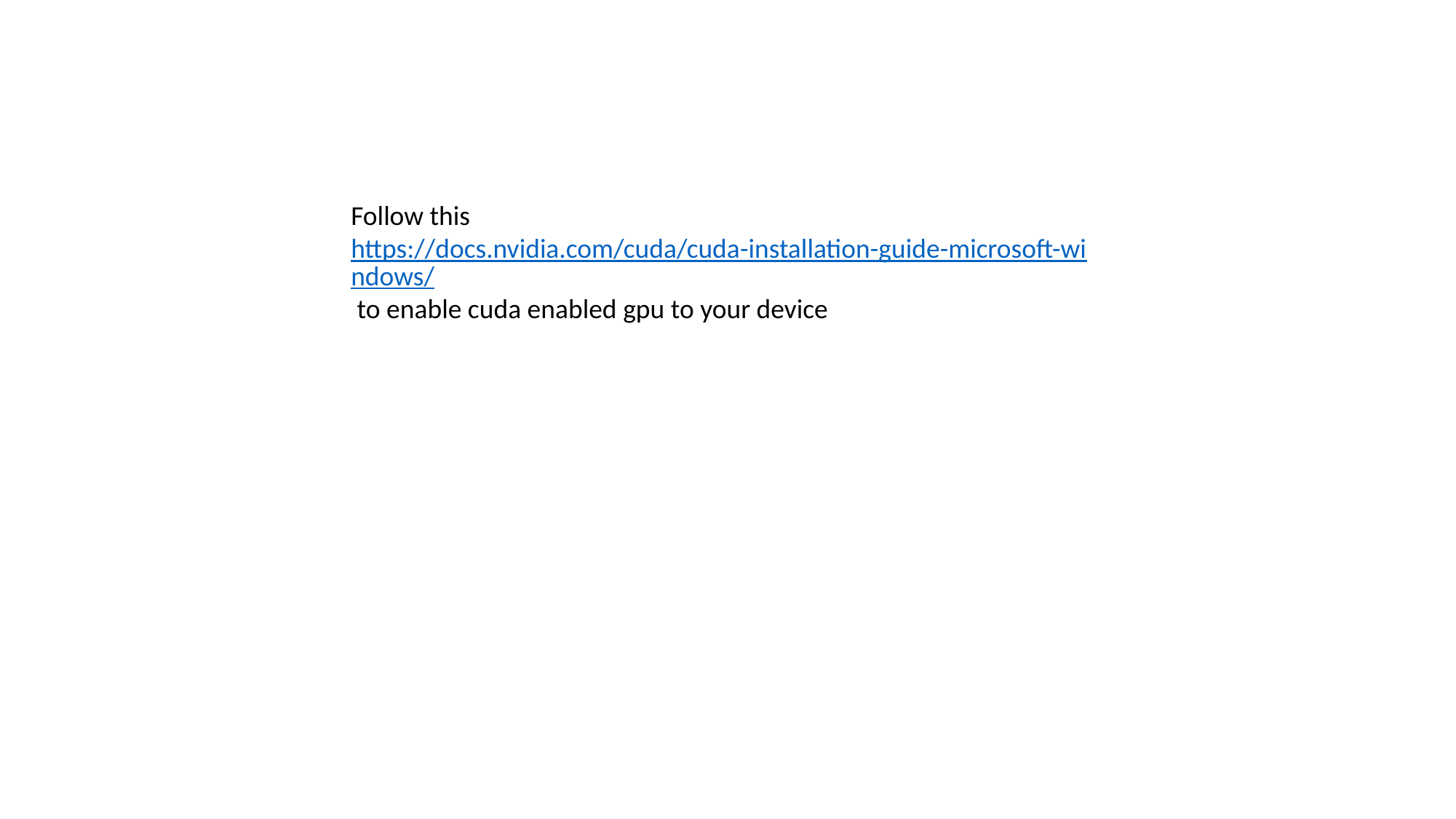

Follow this https://docs.nvidia.com/cuda/cuda-installation-guide-microsoft-windows/ to enable cuda enabled gpu to your device